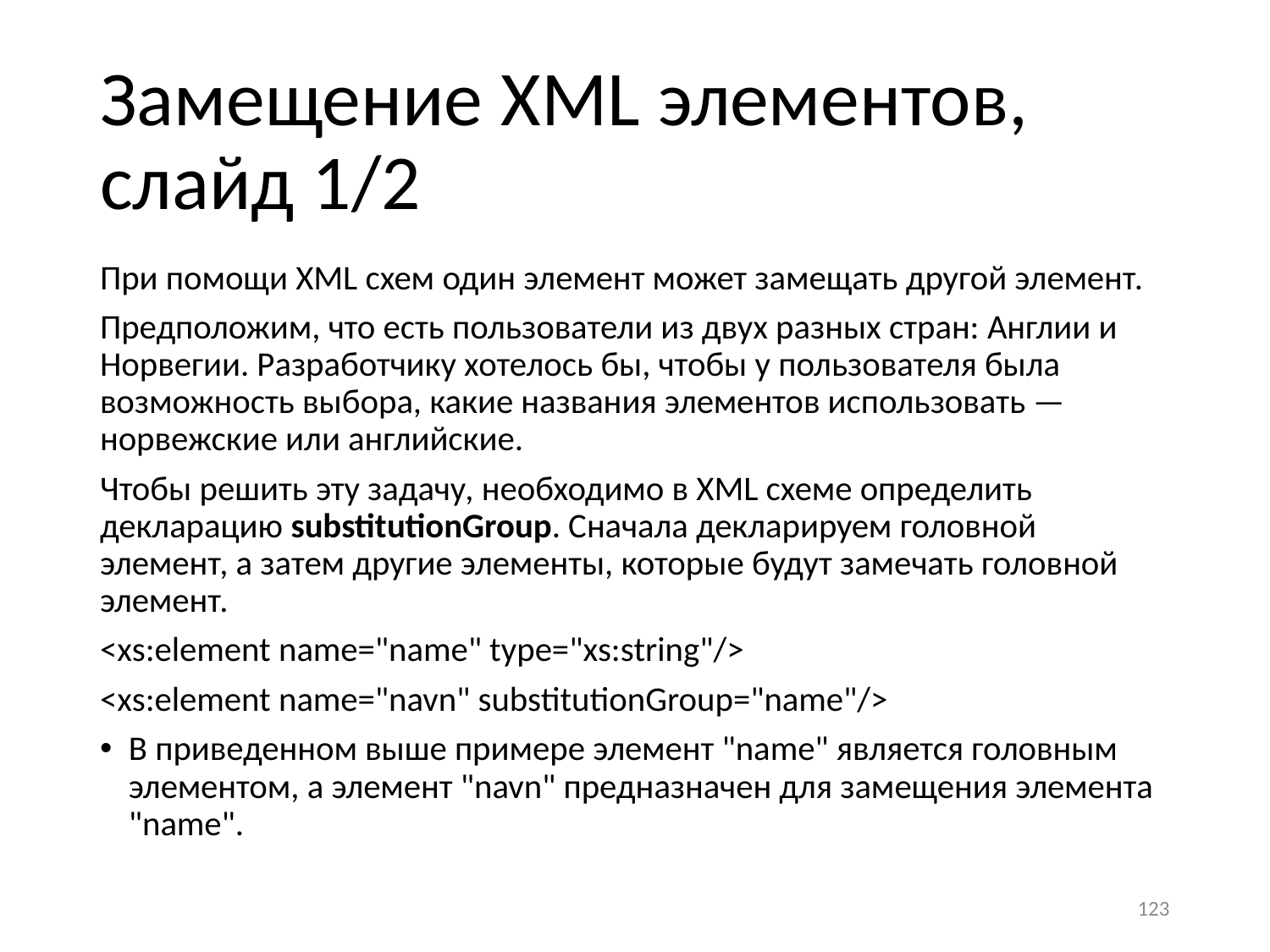

# Замещение XML элементов, слайд 1/2
При помощи XML схем один элемент может замещать другой элемент.
Предположим, что есть пользователи из двух разных стран: Англии и Норвегии. Разработчику хотелось бы, чтобы у пользователя была возможность выбора, какие названия элементов использовать — норвежские или английские.
Чтобы решить эту задачу, необходимо в XML схеме определить декларацию substitutionGroup. Сначала декларируем головной элемент, а затем другие элементы, которые будут замечать головной элемент.
<xs:element name="name" type="xs:string"/>
<xs:element name="navn" substitutionGroup="name"/>
В приведенном выше примере элемент "name" является головным элементом, а элемент "navn" предназначен для замещения элемента "name".

123